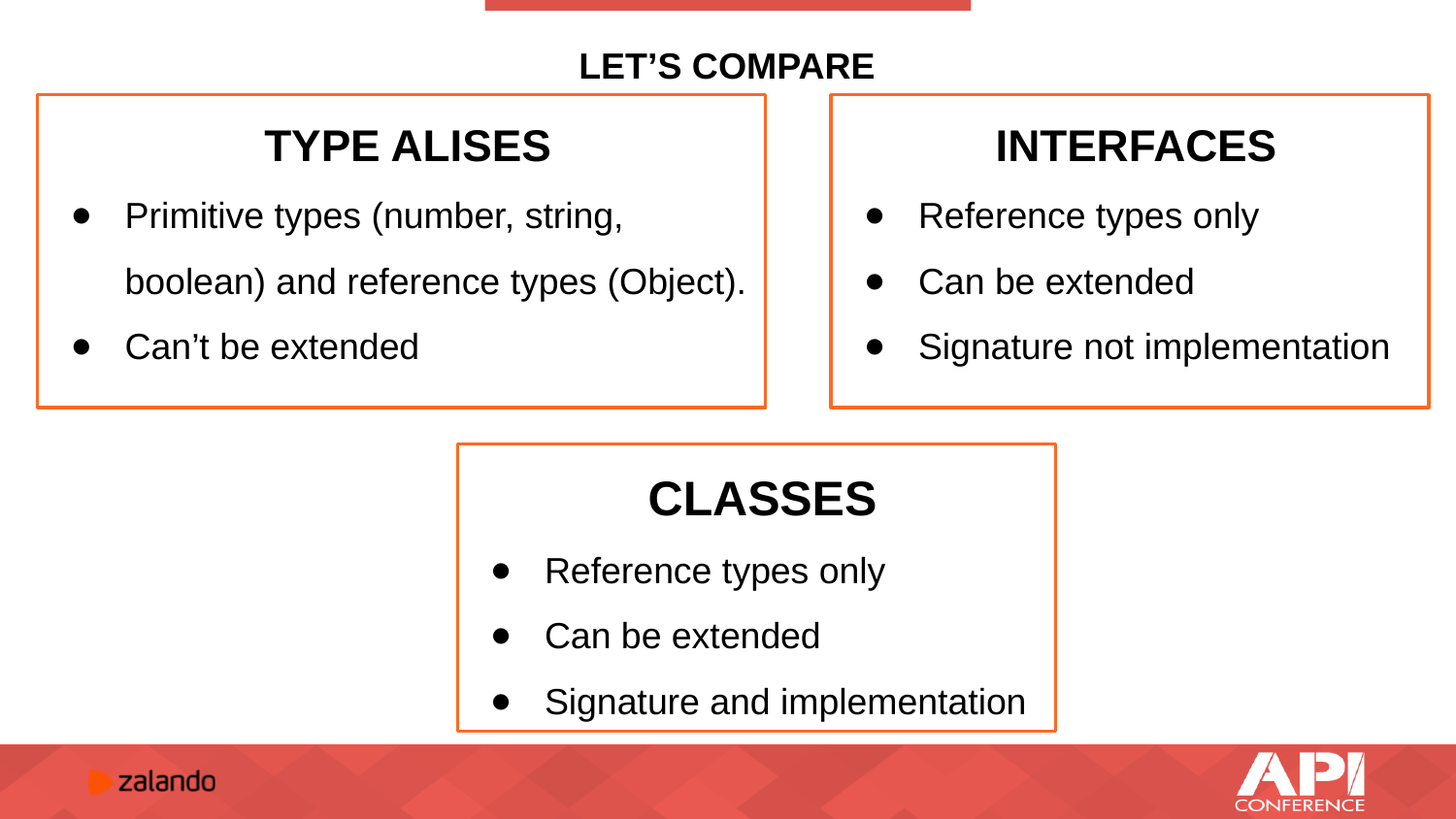

# LET’S COMPARE
TYPE ALISES
Primitive types (number, string, boolean) and reference types (Object).
Can’t be extended
INTERFACES
Reference types only
Can be extended
Signature not implementation

CLASSES
Reference types only
Can be extended
Signature and implementation